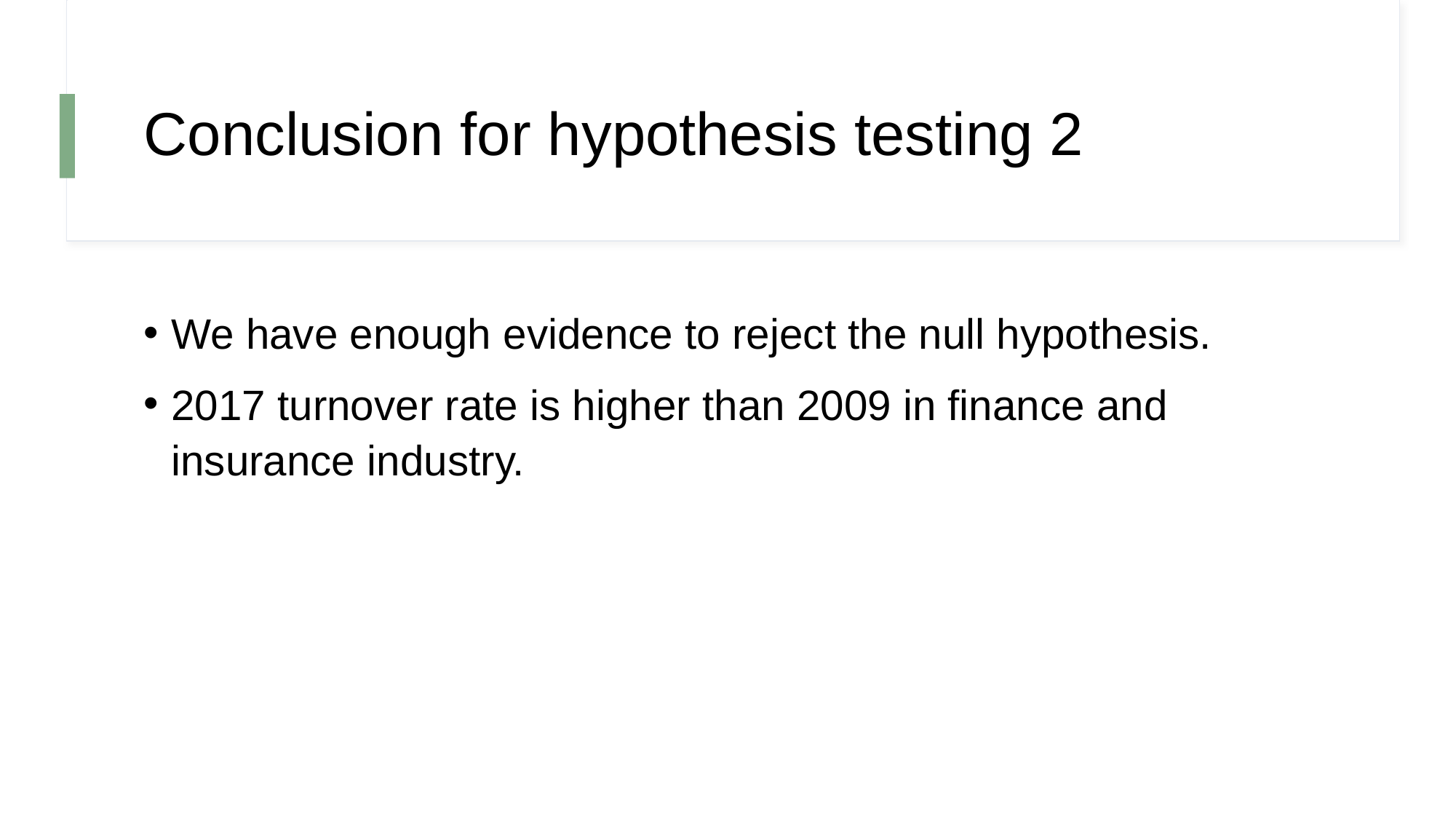

# Conclusion for hypothesis testing 2
We have enough evidence to reject the null hypothesis.
2017 turnover rate is higher than 2009 in finance and insurance industry.